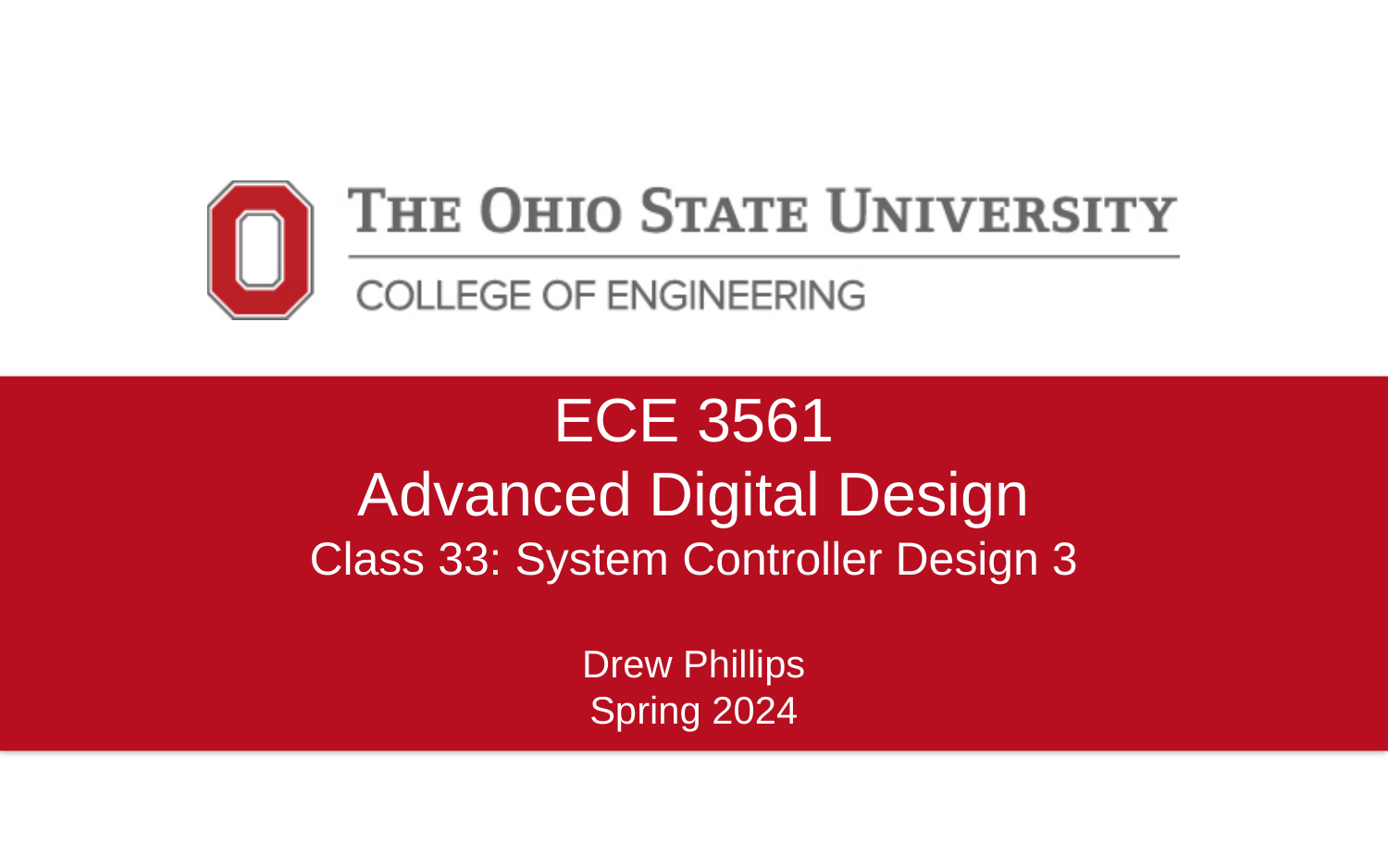

# ECE 3561 Advanced Digital Design Class 33: System Controller Design 3
Drew Phillips
Spring 2024